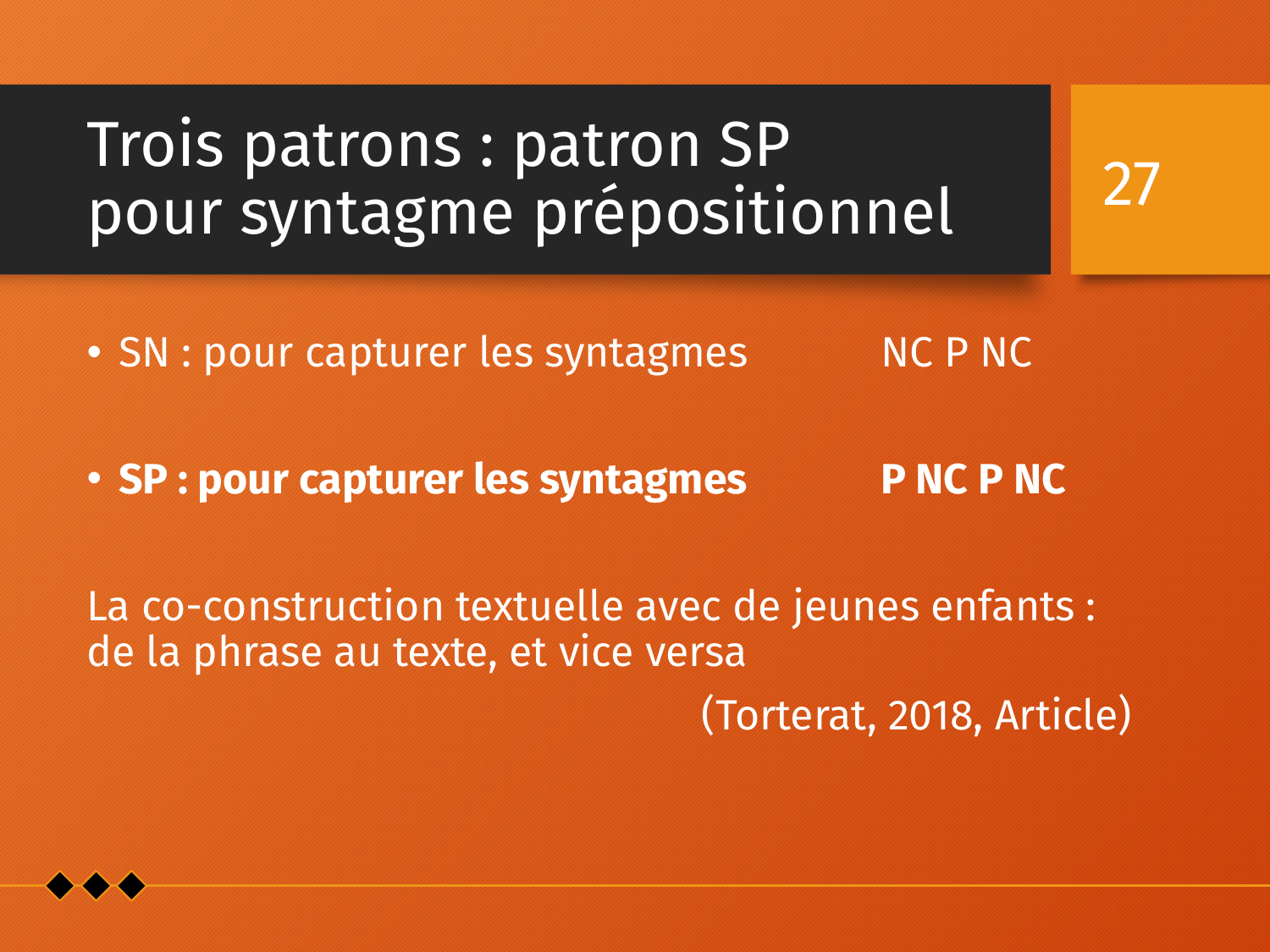

# Trois patrons : patron SP pour syntagme prépositionnel
27
SN : pour capturer les syntagmes 	NC P NC

SP : pour capturer les syntagmes 	P NC P NC

La co-construction textuelle avec de jeunes enfants : de la phrase au texte, et vice versa
(Torterat, 2018, Article)